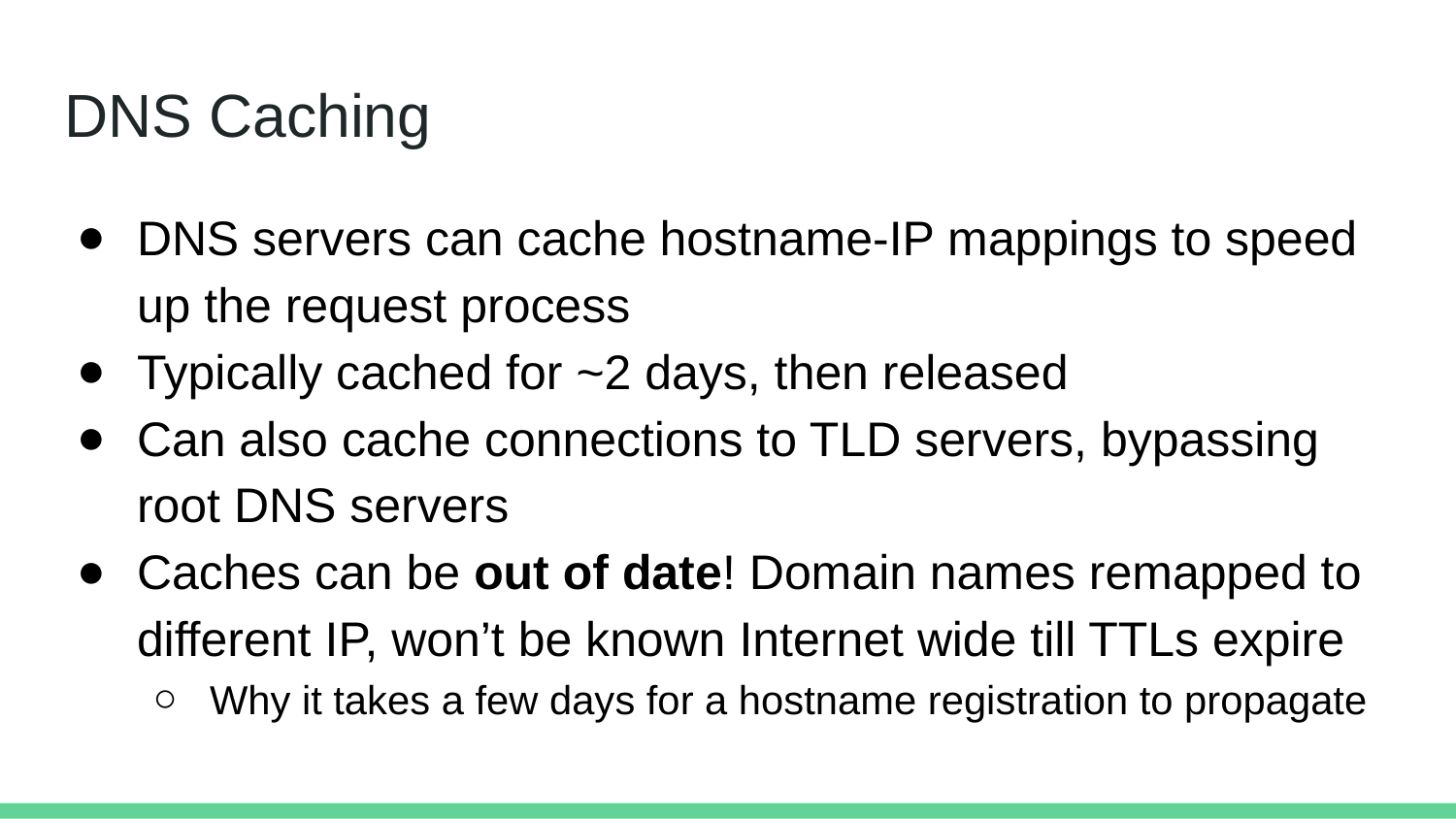

# DNS Caching
DNS servers can cache hostname-IP mappings to speed up the request process
Typically cached for ~2 days, then released
Can also cache connections to TLD servers, bypassing root DNS servers
Caches can be out of date! Domain names remapped to different IP, won’t be known Internet wide till TTLs expire
Why it takes a few days for a hostname registration to propagate